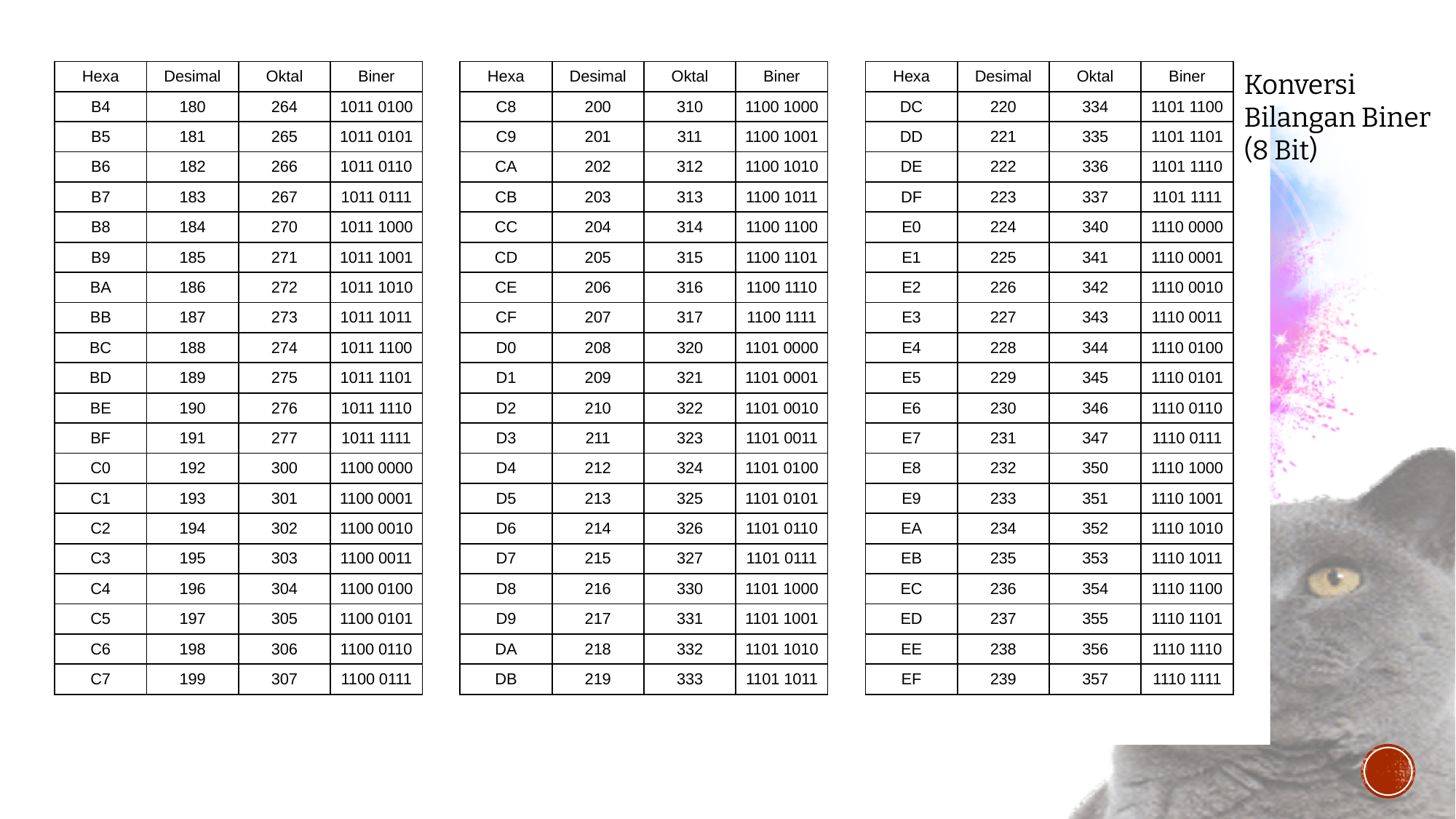

| Hexa | Desimal | Oktal | Biner |
| --- | --- | --- | --- |
| DC | 220 | 334 | 1101 1100 |
| DD | 221 | 335 | 1101 1101 |
| DE | 222 | 336 | 1101 1110 |
| DF | 223 | 337 | 1101 1111 |
| E0 | 224 | 340 | 1110 0000 |
| E1 | 225 | 341 | 1110 0001 |
| E2 | 226 | 342 | 1110 0010 |
| E3 | 227 | 343 | 1110 0011 |
| E4 | 228 | 344 | 1110 0100 |
| E5 | 229 | 345 | 1110 0101 |
| E6 | 230 | 346 | 1110 0110 |
| E7 | 231 | 347 | 1110 0111 |
| E8 | 232 | 350 | 1110 1000 |
| E9 | 233 | 351 | 1110 1001 |
| EA | 234 | 352 | 1110 1010 |
| EB | 235 | 353 | 1110 1011 |
| EC | 236 | 354 | 1110 1100 |
| ED | 237 | 355 | 1110 1101 |
| EE | 238 | 356 | 1110 1110 |
| EF | 239 | 357 | 1110 1111 |
Konversi Bilangan Biner (8 Bit)
| Hexa | Desimal | Oktal | Biner |
| --- | --- | --- | --- |
| C8 | 200 | 310 | 1100 1000 |
| C9 | 201 | 311 | 1100 1001 |
| CA | 202 | 312 | 1100 1010 |
| CB | 203 | 313 | 1100 1011 |
| CC | 204 | 314 | 1100 1100 |
| CD | 205 | 315 | 1100 1101 |
| CE | 206 | 316 | 1100 1110 |
| CF | 207 | 317 | 1100 1111 |
| D0 | 208 | 320 | 1101 0000 |
| D1 | 209 | 321 | 1101 0001 |
| D2 | 210 | 322 | 1101 0010 |
| D3 | 211 | 323 | 1101 0011 |
| D4 | 212 | 324 | 1101 0100 |
| D5 | 213 | 325 | 1101 0101 |
| D6 | 214 | 326 | 1101 0110 |
| D7 | 215 | 327 | 1101 0111 |
| D8 | 216 | 330 | 1101 1000 |
| D9 | 217 | 331 | 1101 1001 |
| DA | 218 | 332 | 1101 1010 |
| DB | 219 | 333 | 1101 1011 |
| Hexa | Desimal | Oktal | Biner |
| --- | --- | --- | --- |
| B4 | 180 | 264 | 1011 0100 |
| B5 | 181 | 265 | 1011 0101 |
| B6 | 182 | 266 | 1011 0110 |
| B7 | 183 | 267 | 1011 0111 |
| B8 | 184 | 270 | 1011 1000 |
| B9 | 185 | 271 | 1011 1001 |
| BA | 186 | 272 | 1011 1010 |
| BB | 187 | 273 | 1011 1011 |
| BC | 188 | 274 | 1011 1100 |
| BD | 189 | 275 | 1011 1101 |
| BE | 190 | 276 | 1011 1110 |
| BF | 191 | 277 | 1011 1111 |
| C0 | 192 | 300 | 1100 0000 |
| C1 | 193 | 301 | 1100 0001 |
| C2 | 194 | 302 | 1100 0010 |
| C3 | 195 | 303 | 1100 0011 |
| C4 | 196 | 304 | 1100 0100 |
| C5 | 197 | 305 | 1100 0101 |
| C6 | 198 | 306 | 1100 0110 |
| C7 | 199 | 307 | 1100 0111 |